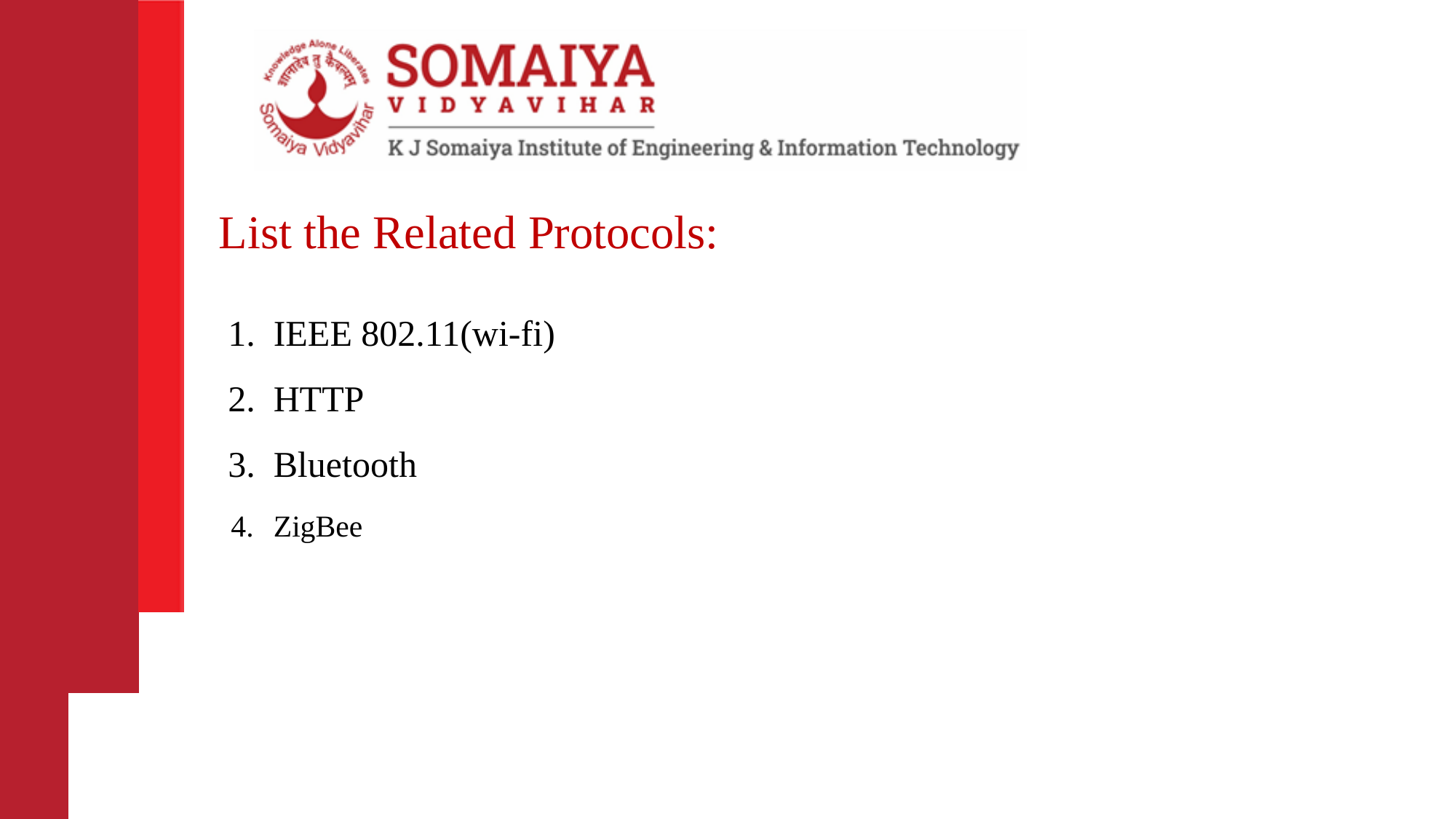

# List the Related Protocols:
IEEE 802.11(wi-fi)
HTTP
Bluetooth
ZigBee